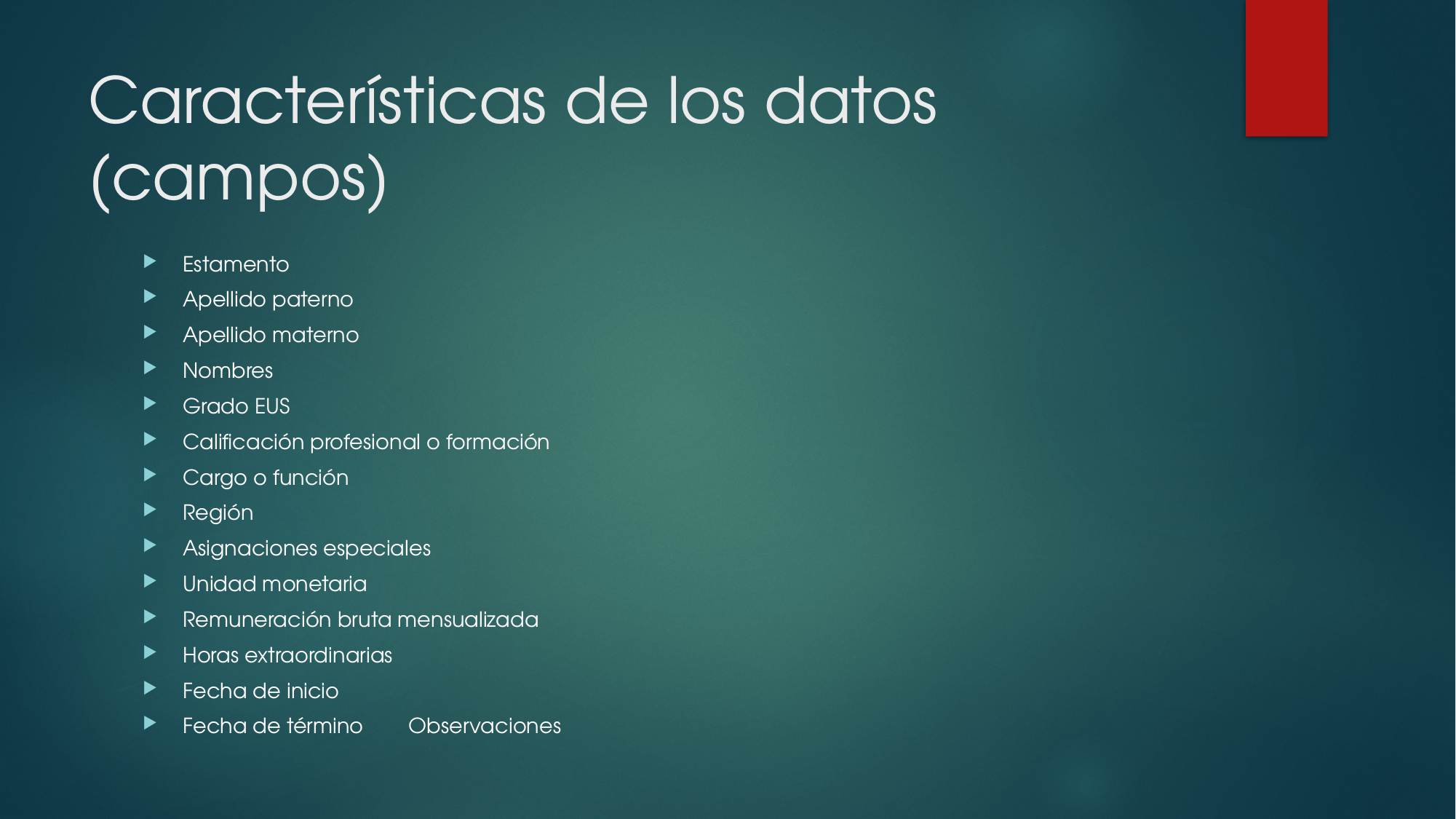

# Características de los datos (campos)
Estamento
Apellido paterno
Apellido materno
Nombres
Grado EUS
Calificación profesional o formación
Cargo o función
Región
Asignaciones especiales
Unidad monetaria
Remuneración bruta mensualizada
Horas extraordinarias
Fecha de inicio
Fecha de término	Observaciones